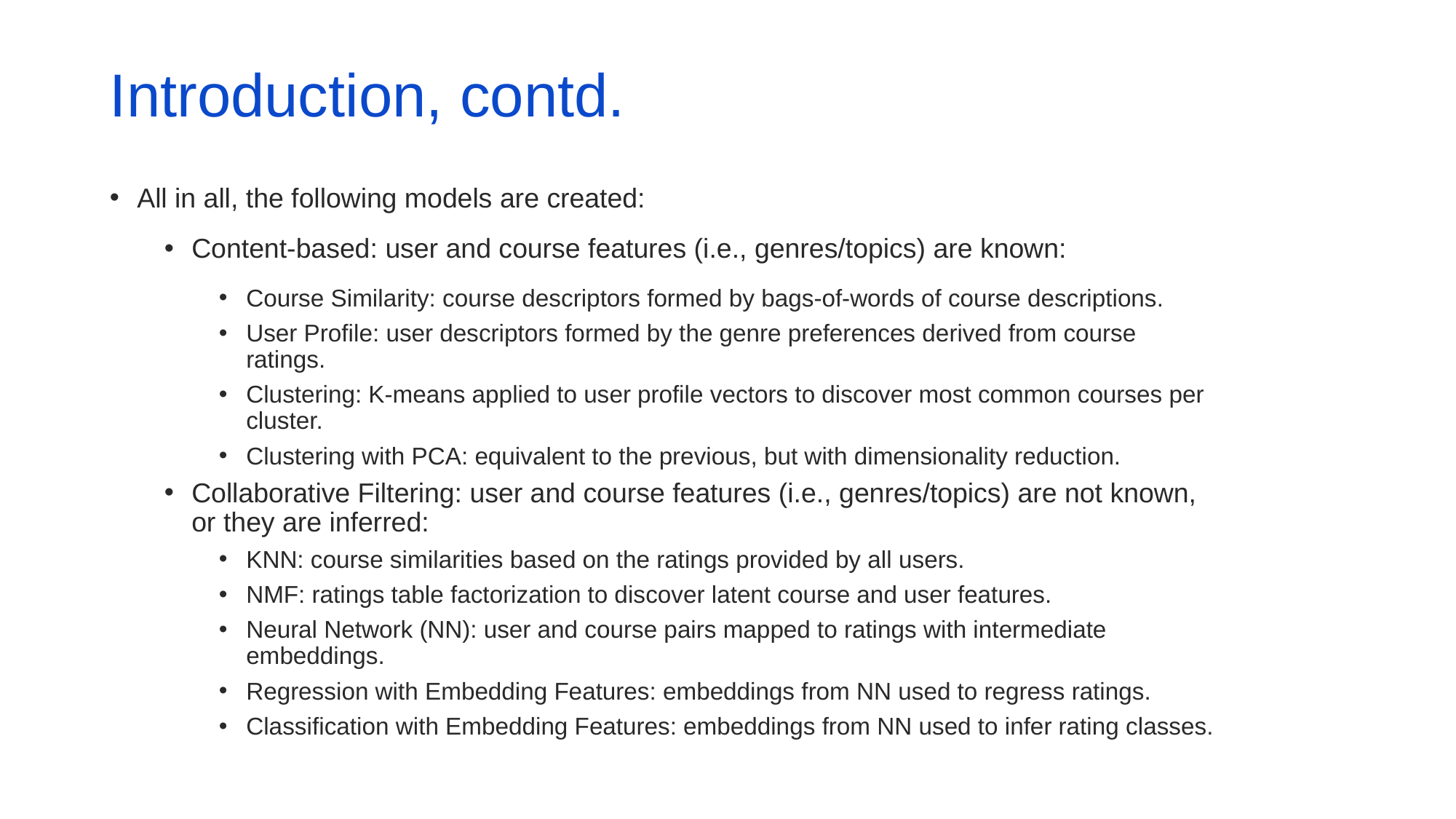

Introduction, contd.
All in all, the following models are created:
Content-based: user and course features (i.e., genres/topics) are known:
Course Similarity: course descriptors formed by bags-of-words of course descriptions.
User Profile: user descriptors formed by the genre preferences derived from course ratings.
Clustering: K-means applied to user profile vectors to discover most common courses per cluster.
Clustering with PCA: equivalent to the previous, but with dimensionality reduction.
Collaborative Filtering: user and course features (i.e., genres/topics) are not known, or they are inferred:
KNN: course similarities based on the ratings provided by all users.
NMF: ratings table factorization to discover latent course and user features.
Neural Network (NN): user and course pairs mapped to ratings with intermediate embeddings.
Regression with Embedding Features: embeddings from NN used to regress ratings.
Classification with Embedding Features: embeddings from NN used to infer rating classes.